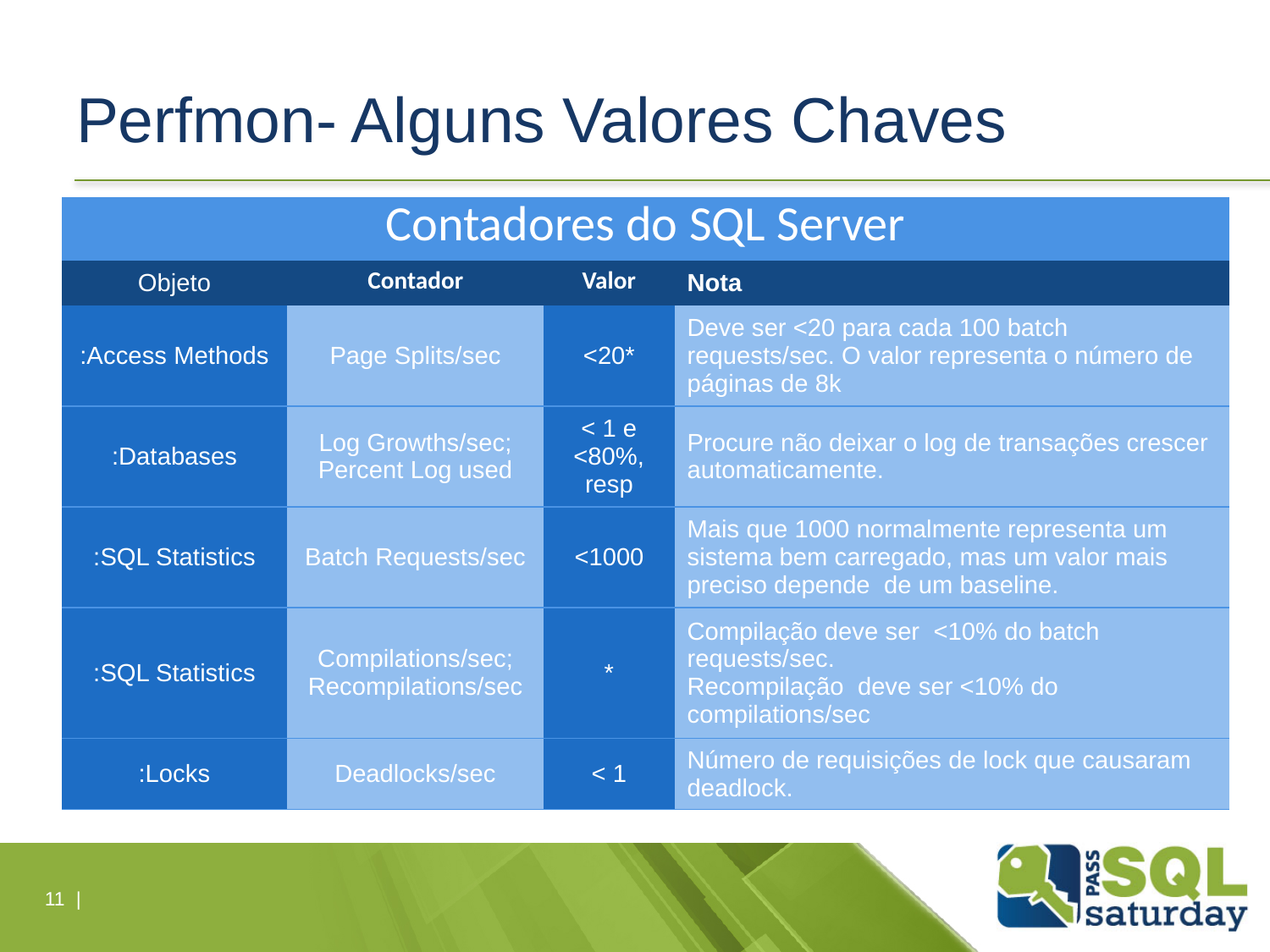

# Perfmon- Alguns Valores Chaves
| Contadores do SQL Server |  |  |  |
| --- | --- | --- | --- |
| Objeto | Contador | Valor | Nota |
| :Access Methods | Page Splits/sec | <20\* | Deve ser <20 para cada 100 batch requests/sec. O valor representa o número de páginas de 8k |
| :Databases | Log Growths/sec; Percent Log used | < 1 e <80%, resp | Procure não deixar o log de transações crescer automaticamente. |
| :SQL Statistics | Batch Requests/sec | <1000 | Mais que 1000 normalmente representa um sistema bem carregado, mas um valor mais preciso depende de um baseline. |
| :SQL Statistics | Compilations/sec; Recompilations/sec | \* | Compilação deve ser <10% do batch requests/sec. Recompilação deve ser <10% do compilations/sec |
| :Locks | Deadlocks/sec | < 1 | Número de requisições de lock que causaram deadlock. |
11  |